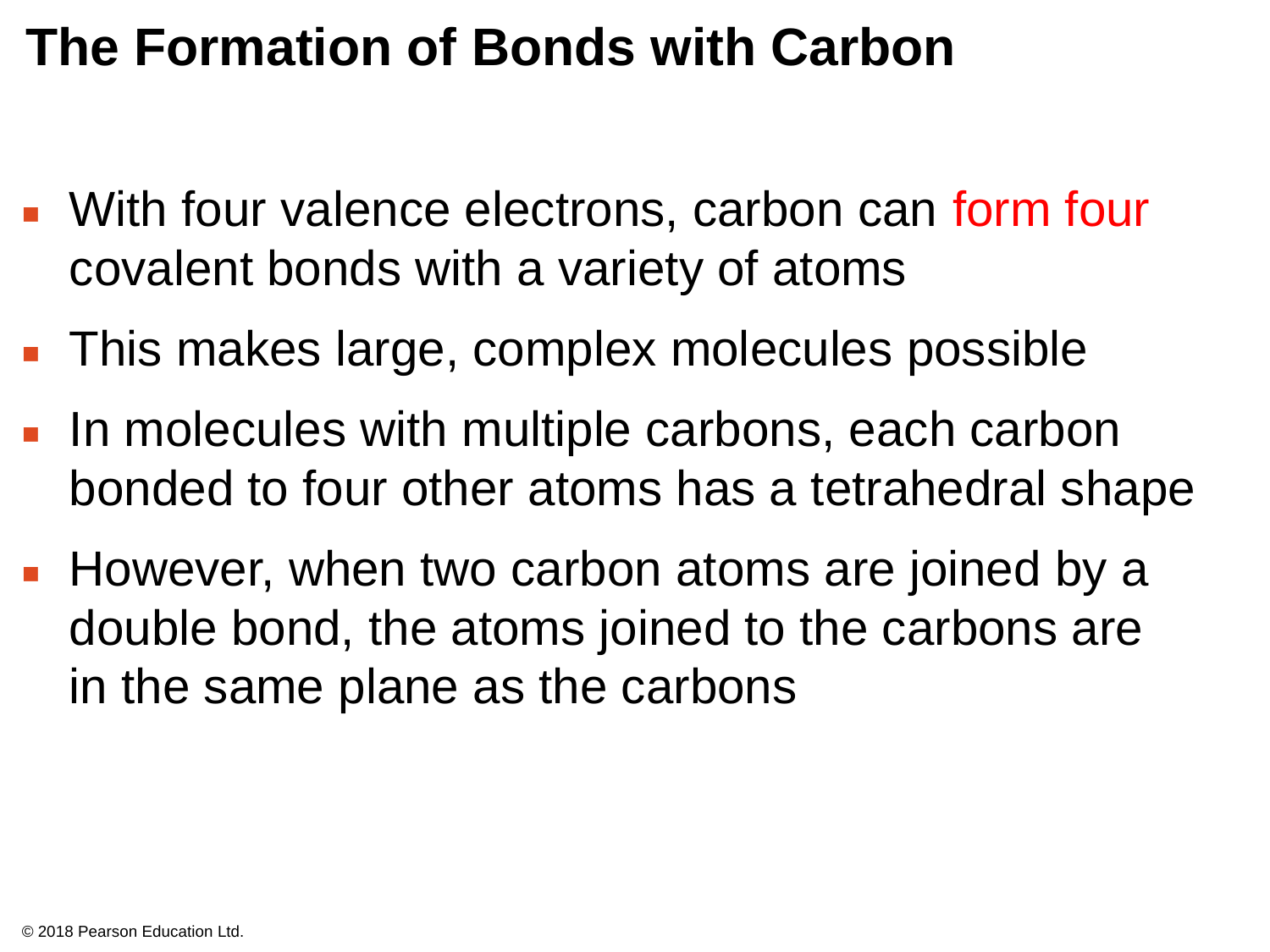

# The Formation of Bonds with Carbon
With four valence electrons, carbon can form four covalent bonds with a variety of atoms
This makes large, complex molecules possible
In molecules with multiple carbons, each carbon bonded to four other atoms has a tetrahedral shape
However, when two carbon atoms are joined by a double bond, the atoms joined to the carbons are
in the same plane as the carbons
© 2018 Pearson Education Ltd.